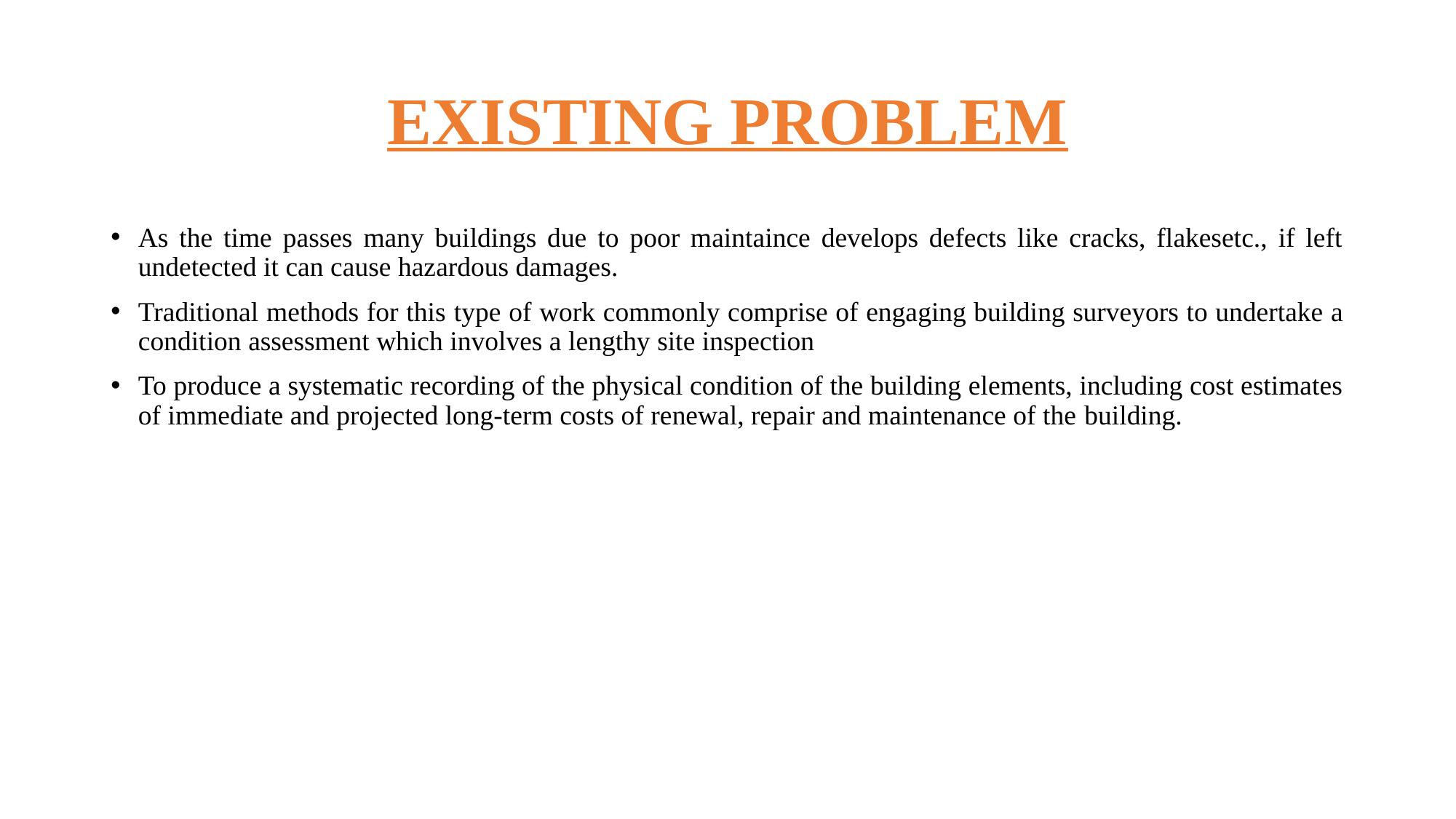

# EXISTING PROBLEM
As the time passes many buildings due to poor maintaince develops defects like cracks, flakesetc., if left undetected it can cause hazardous damages.
Traditional methods for this type of work commonly comprise of engaging building surveyors to undertake a condition assessment which involves a lengthy site inspection
To produce a systematic recording of the physical condition of the building elements, including cost estimates of immediate and projected long-term costs of renewal, repair and maintenance of the building.